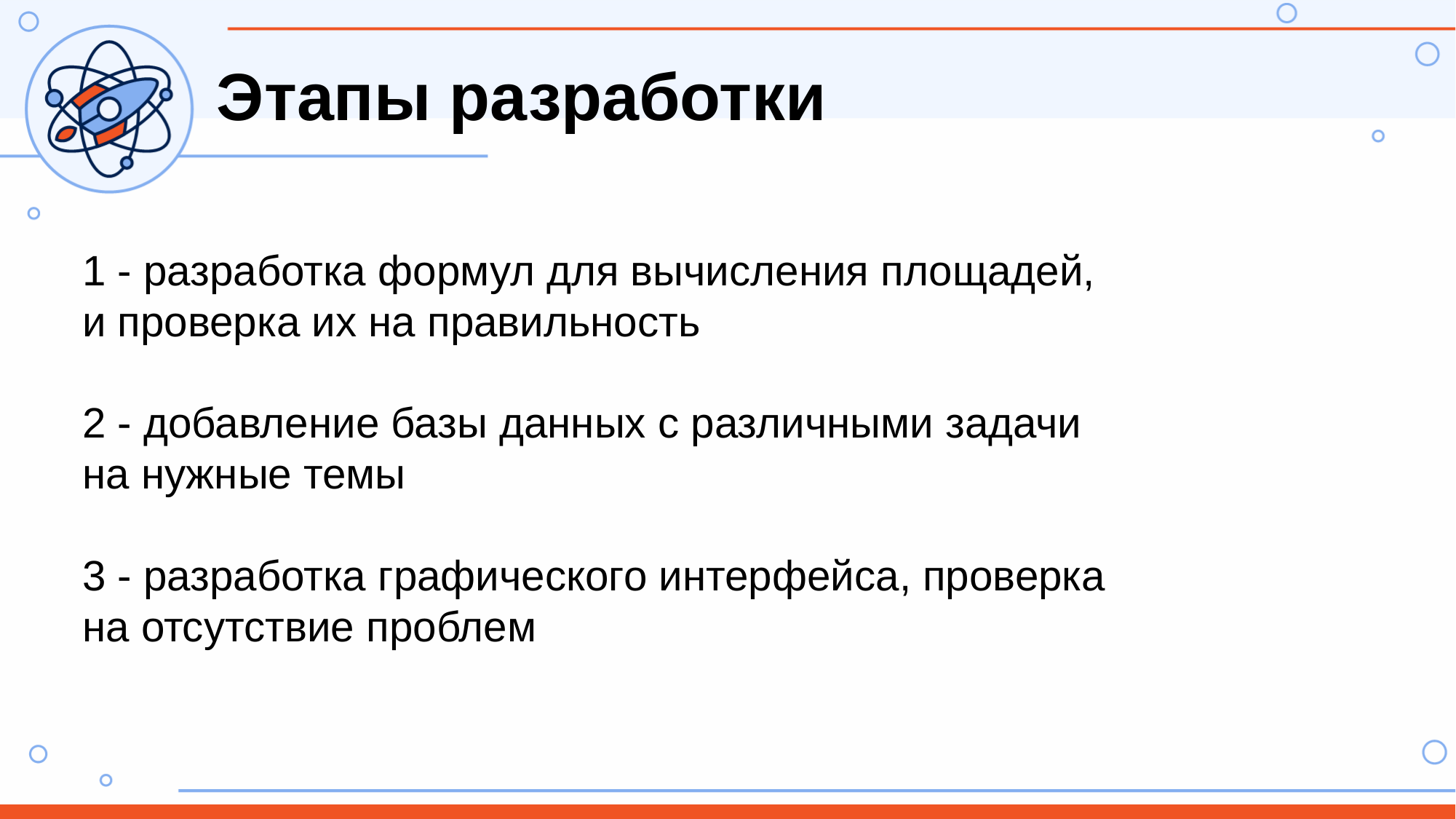

Этапы разработки
1 - разработка формул для вычисления площадей,
и проверка их на правильность

2 - добавление базы данных с различными задачи
на нужные темы

3 - разработка графического интерфейса, проверка
на отсутствие проблем